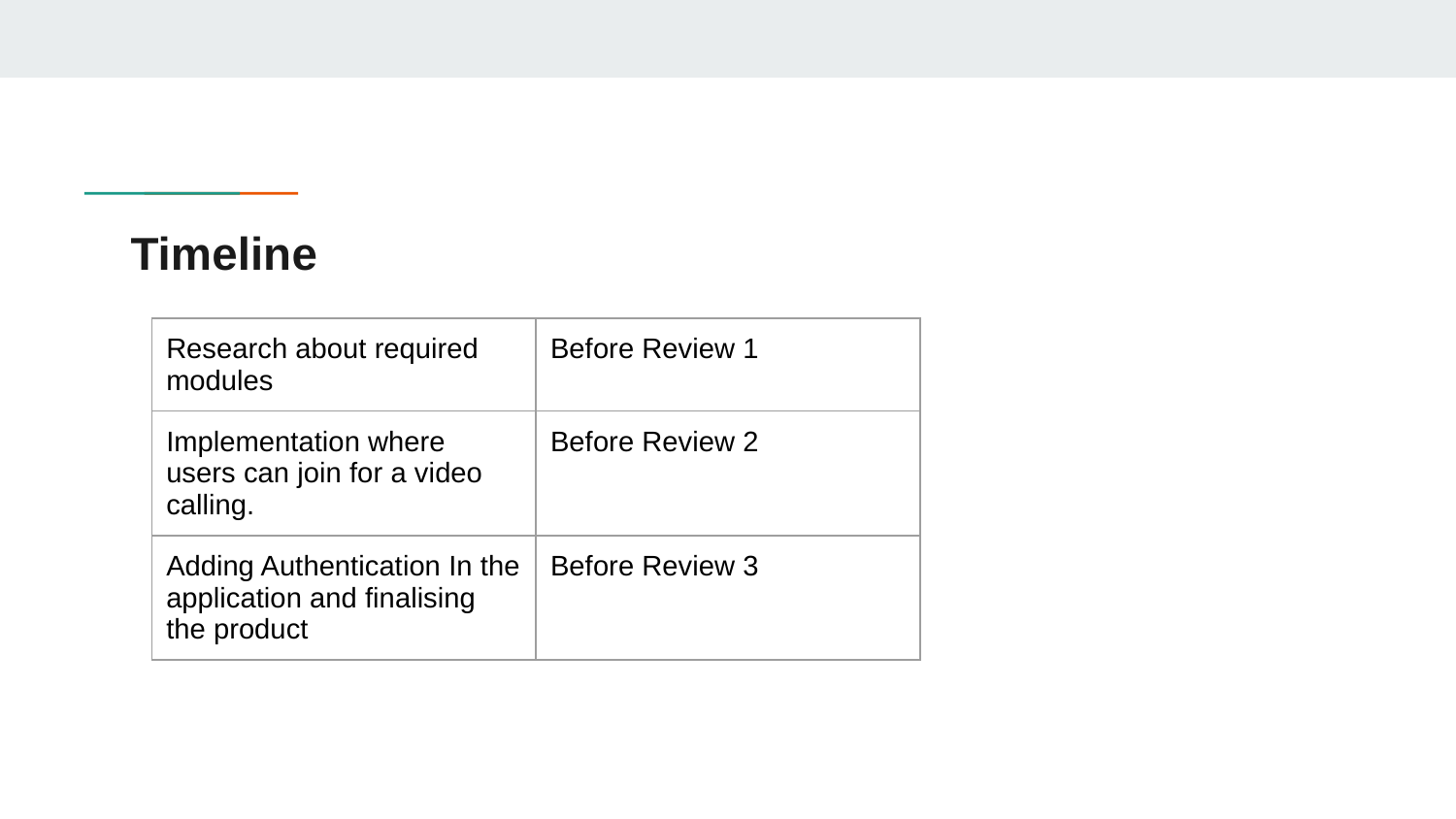

# Timeline
| Research about required modules | Before Review 1 |
| --- | --- |
| Implementation where users can join for a video calling. | Before Review 2 |
| Adding Authentication In the application and finalising the product | Before Review 3 |